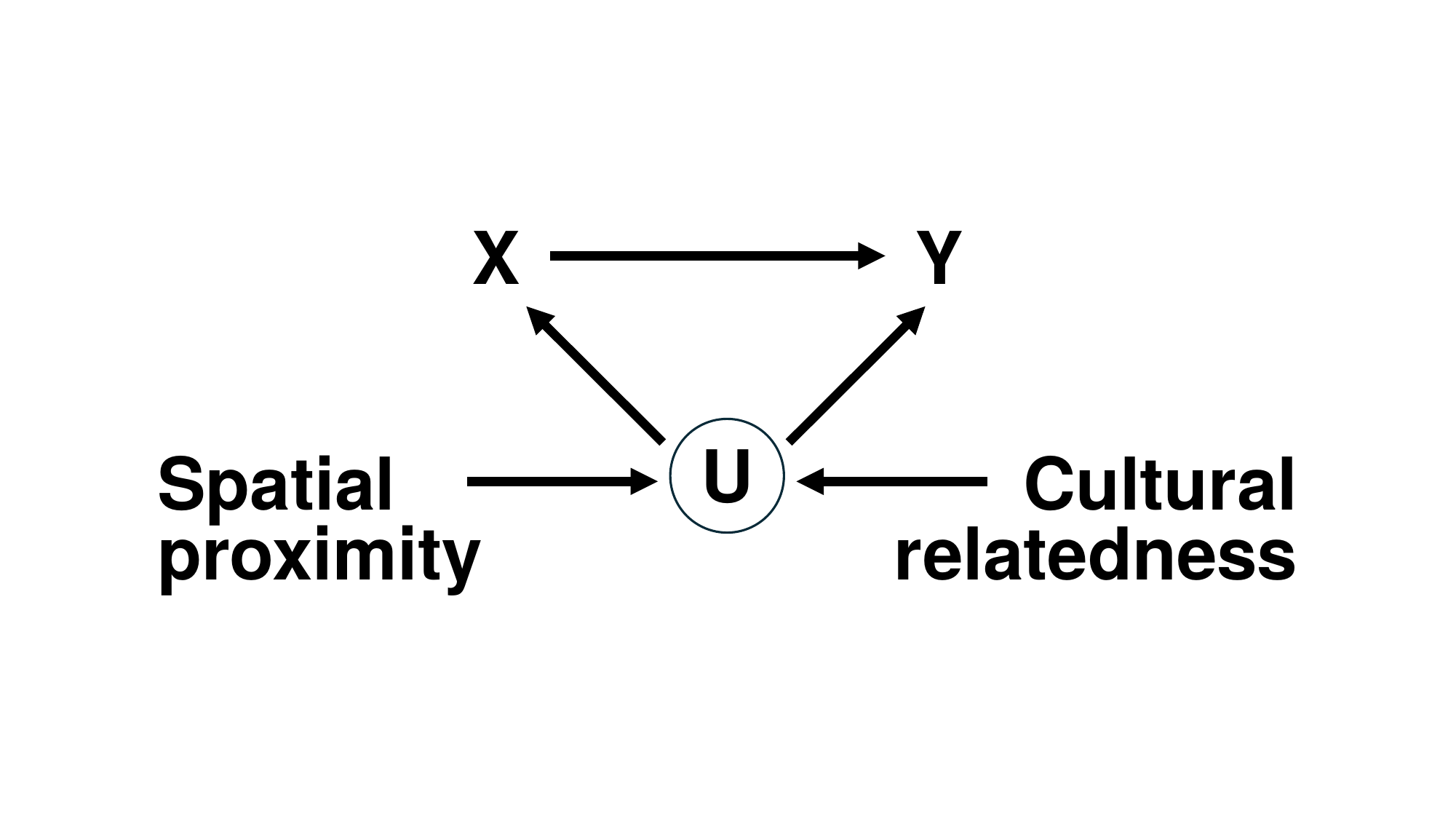

X
Y

U
Spatial proximity
Cultural relatedness